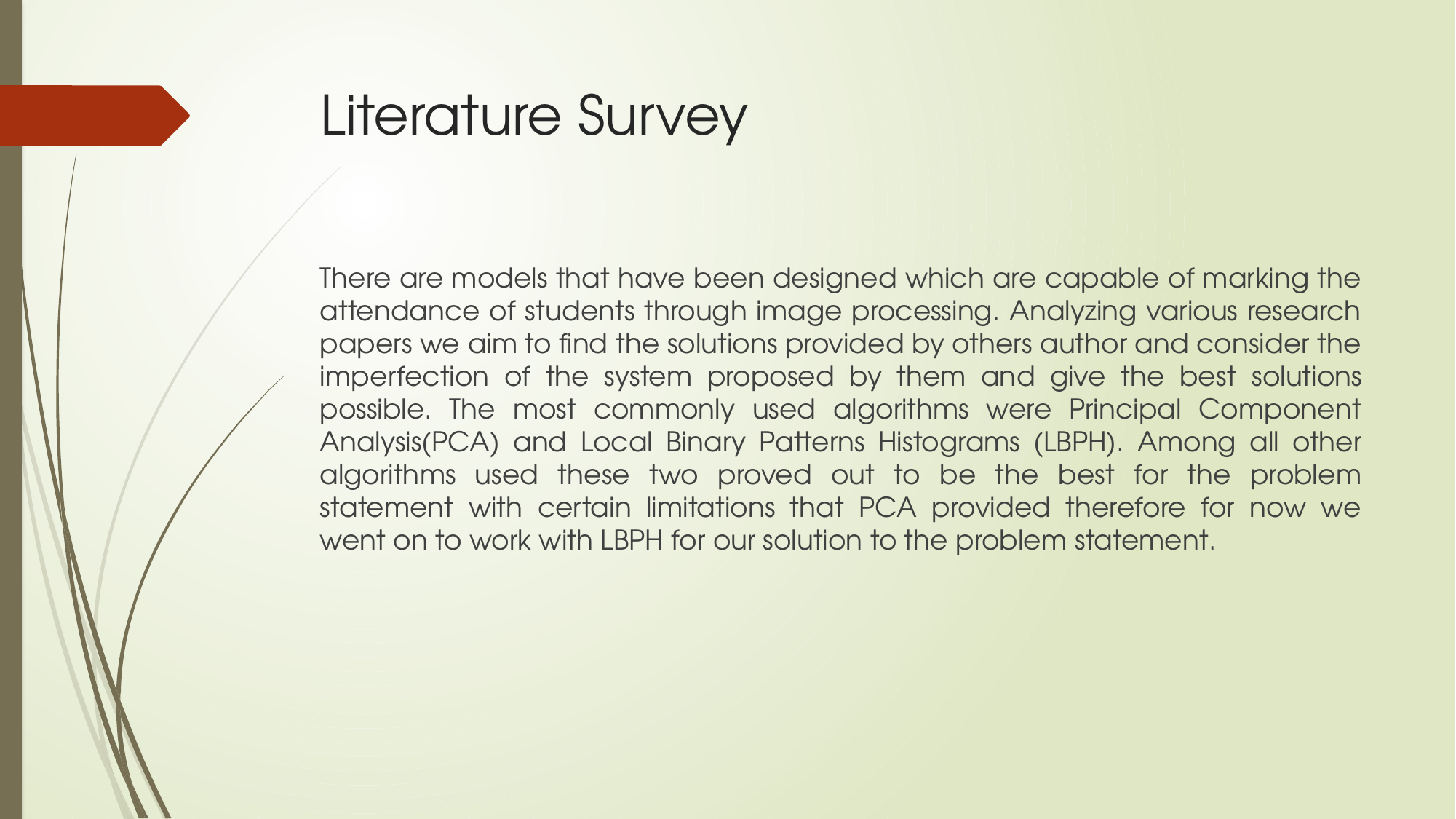

# Literature Survey
There are models that have been designed which are capable of marking the attendance of students through image processing. Analyzing various research papers we aim to find the solutions provided by others author and consider the imperfection of the system proposed by them and give the best solutions possible. The most commonly used algorithms were Principal Component Analysis(PCA) and Local Binary Patterns Histograms (LBPH). Among all other algorithms used these two proved out to be the best for the problem statement with certain limitations that PCA provided therefore for now we went on to work with LBPH for our solution to the problem statement.